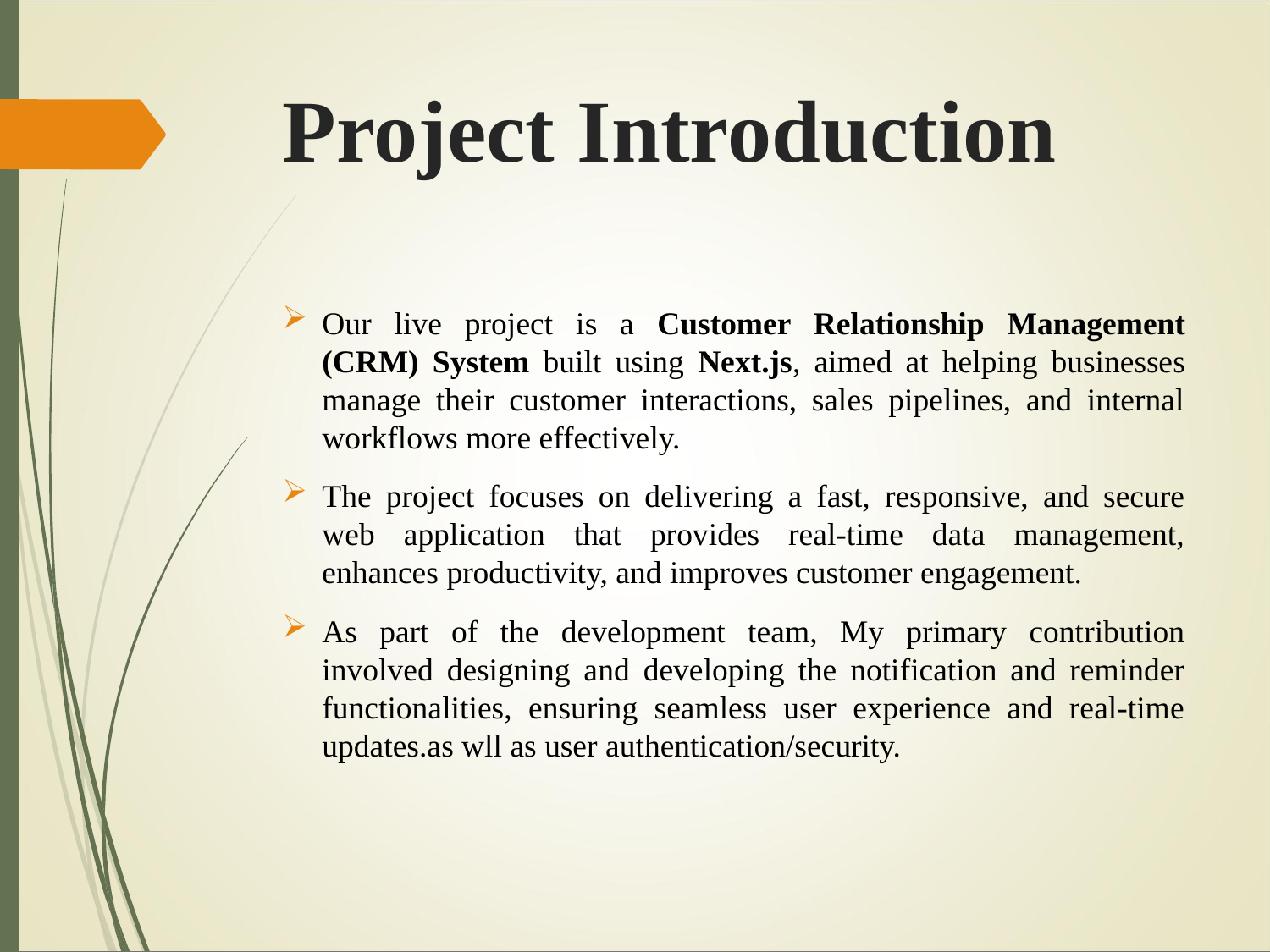

# Project Introduction
7
Our live project is a Customer Relationship Management (CRM) System built using Next.js, aimed at helping businesses manage their customer interactions, sales pipelines, and internal workflows more effectively.
The project focuses on delivering a fast, responsive, and secure web application that provides real-time data management, enhances productivity, and improves customer engagement.
As part of the development team, My primary contribution involved designing and developing the notification and reminder functionalities, ensuring seamless user experience and real-time updates.as wll as user authentication/security.